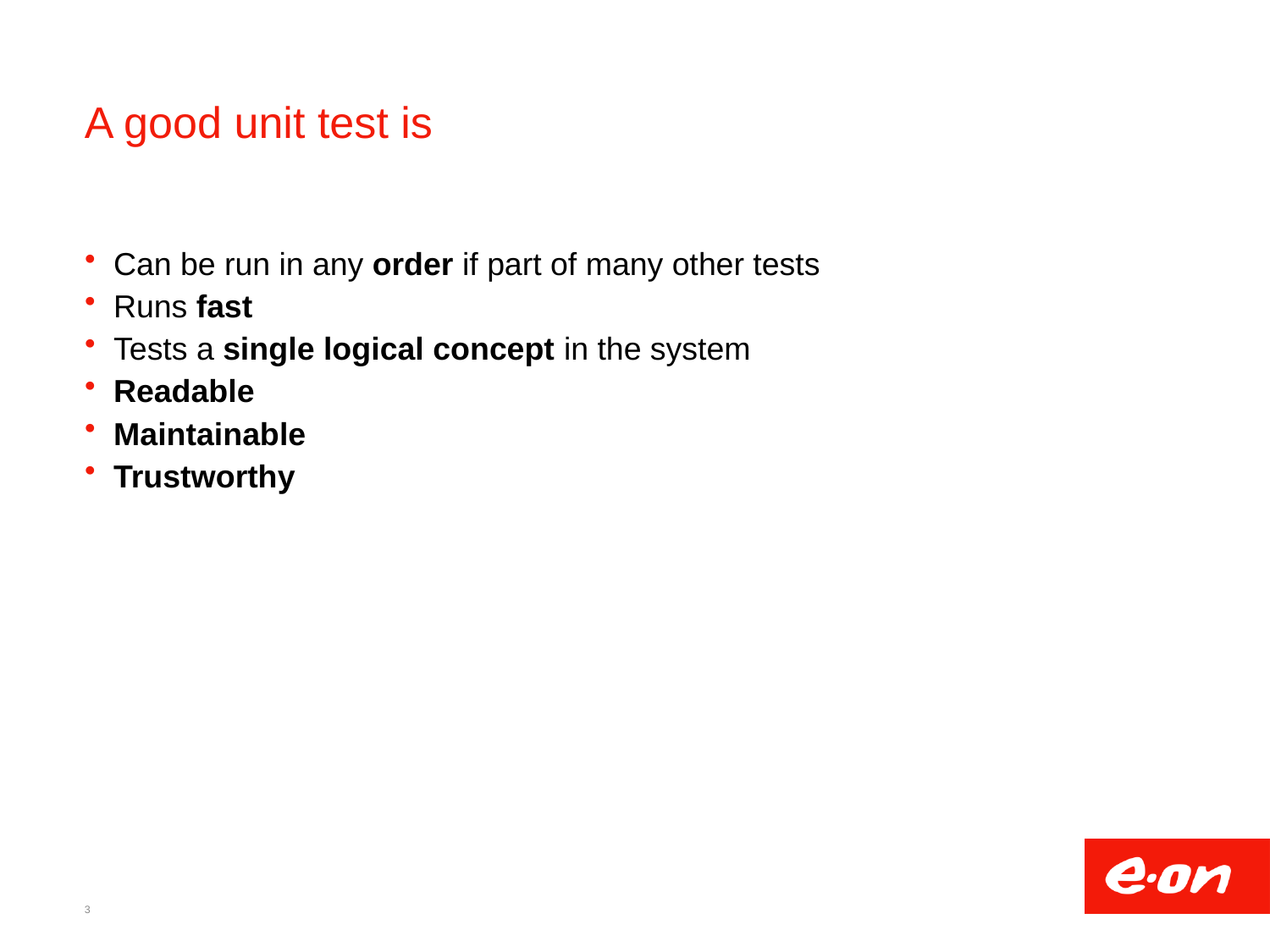

# A good unit test is

Can be run in any order if part of many other tests
Runs fast
Tests a single logical concept in the system
Readable
Maintainable
Trustworthy
3